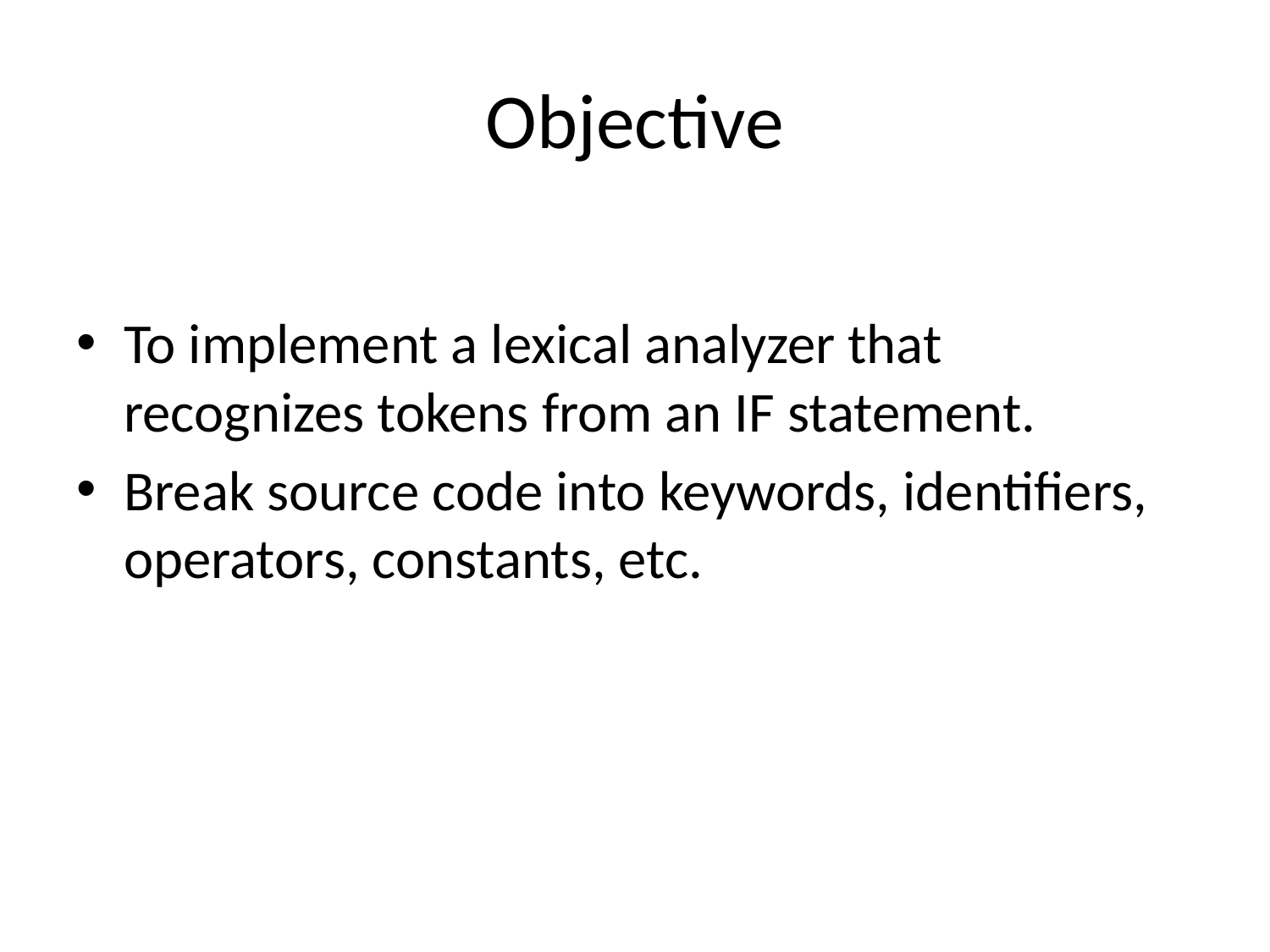

# Objective

To implement a lexical analyzer that recognizes tokens from an IF statement.
Break source code into keywords, identifiers, operators, constants, etc.